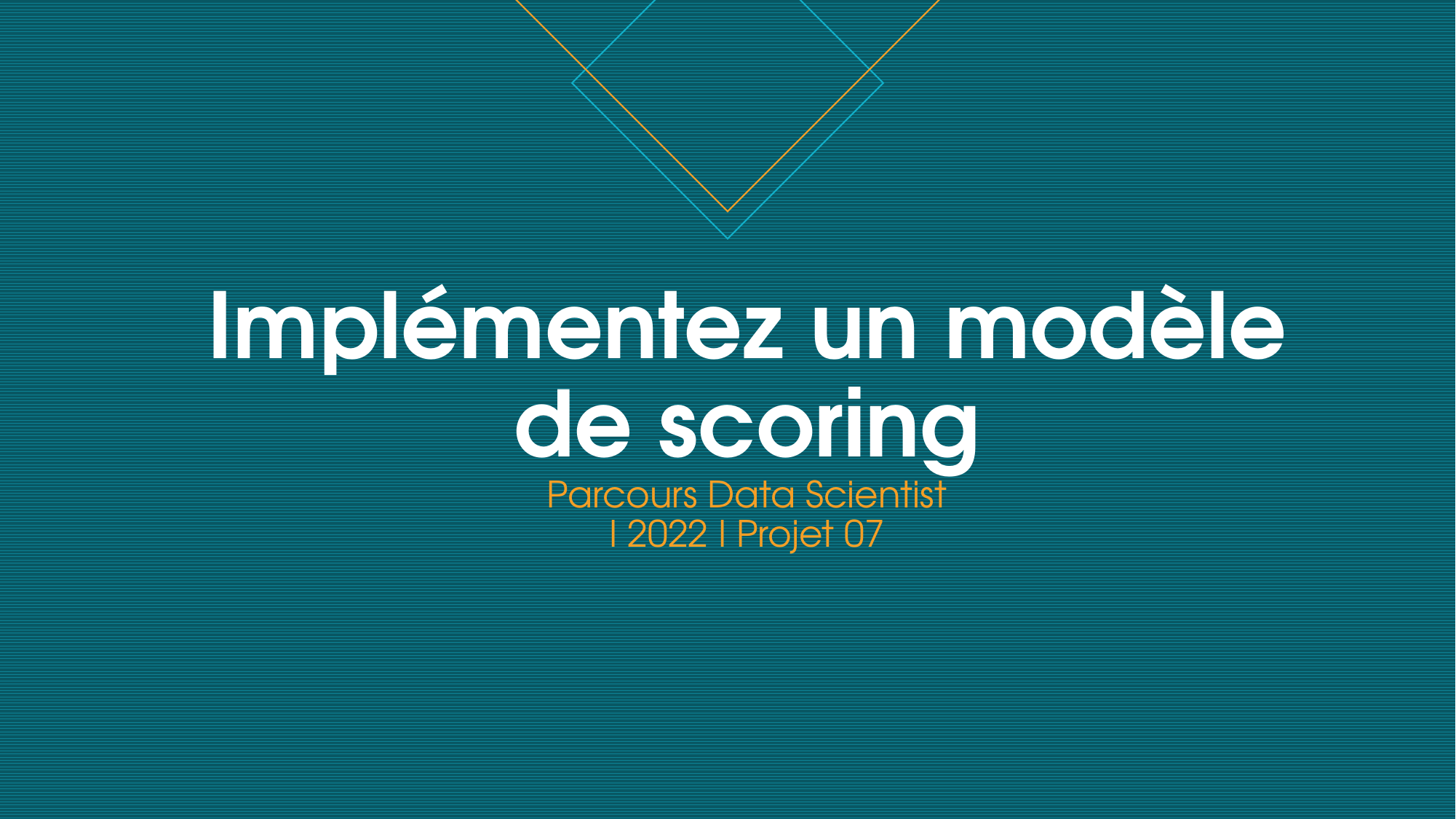

# Implémentez un modèle de scoring Parcours Data Scientist I 2022 I Projet 07